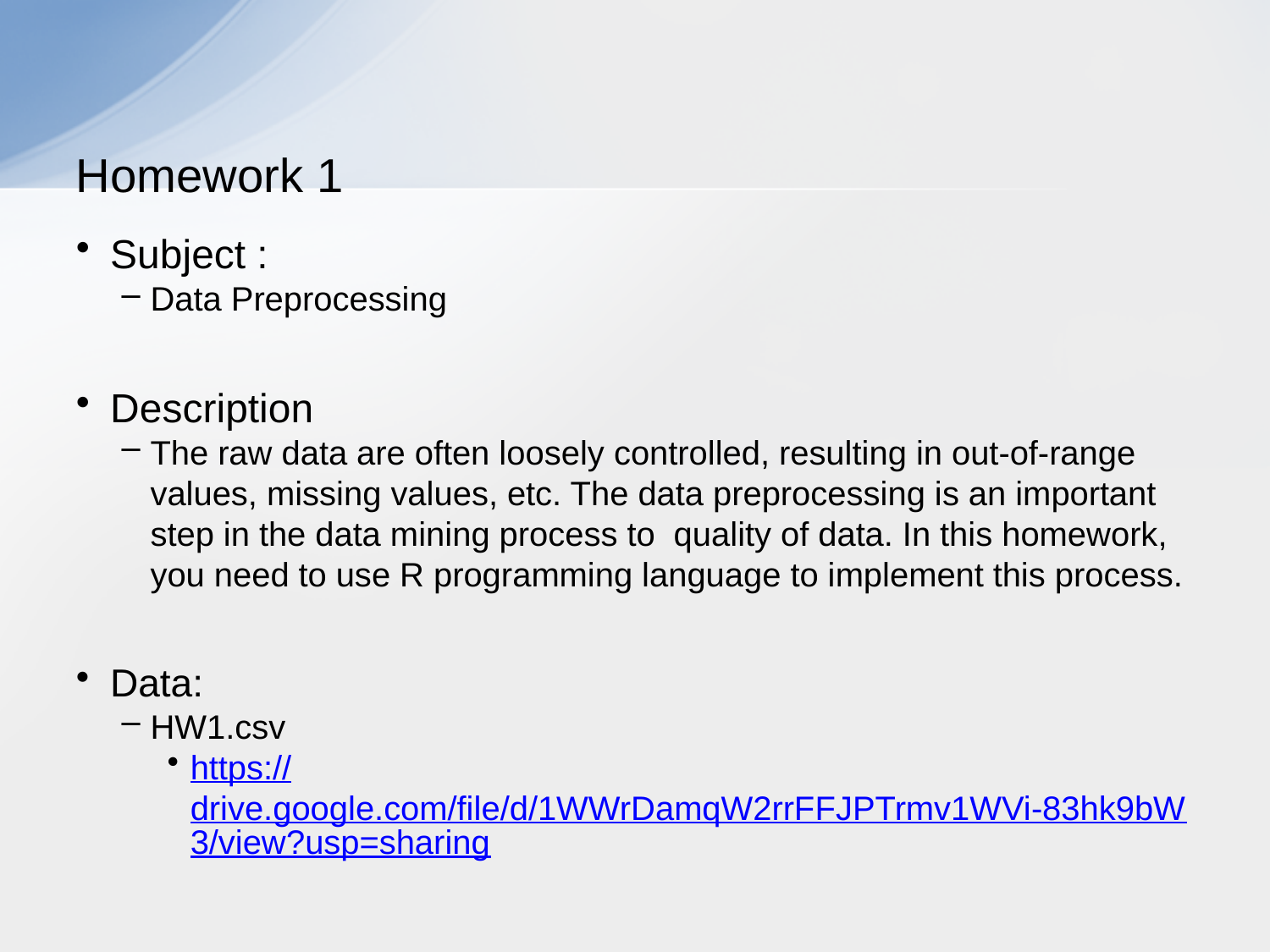

# Homework 1
Subject :
Data Preprocessing

Description
The raw data are often loosely controlled, resulting in out-of-range values, missing values, etc. The data preprocessing is an important step in the data mining process to  quality of data. In this homework, you need to use R programming language to implement this process.

Data:
HW1.csv
https://drive.google.com/file/d/1WWrDamqW2rrFFJPTrmv1WVi-83hk9bW3/view?usp=sharing